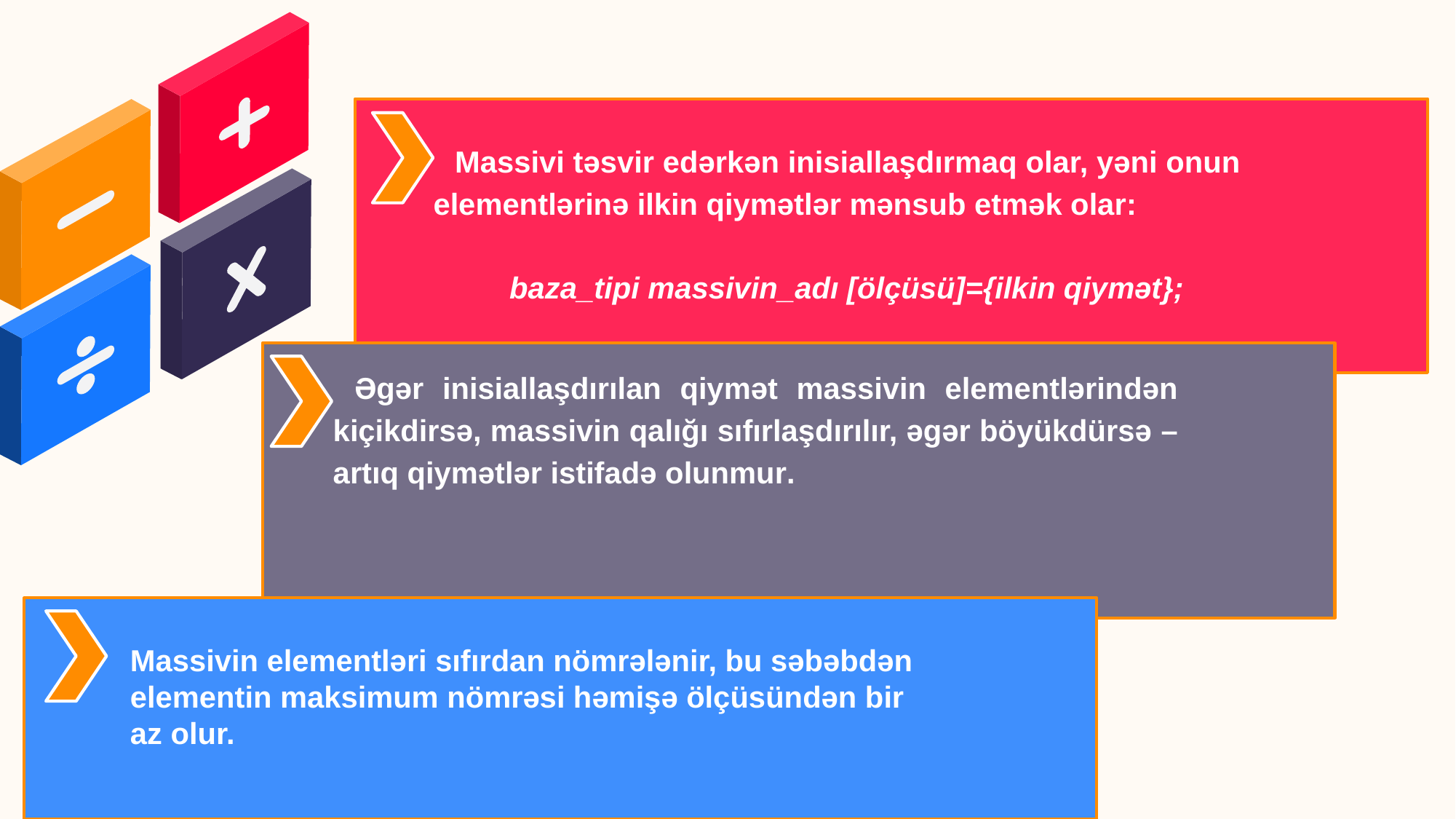

Massivi təsvir edərkən inisiallaşdırmaq olar, yəni onun    elementlərinə ilkin qiymətlər mənsub etmək olar:

baza_tipi massivin_adı [ölçüsü]={ilkin qiymət};

Əgər inisiallaşdırılan qiymət massivin elementlərindən kiçikdirsə, massivin qalığı sıfırlaşdırılır, əgər böyükdürsə – artıq qiymətlər istifadə olunmur.

Massivin elementləri sıfırdan nömrələnir, bu səbəbdən elementin maksimum nömrəsi həmişə ölçüsündən bir az olur.